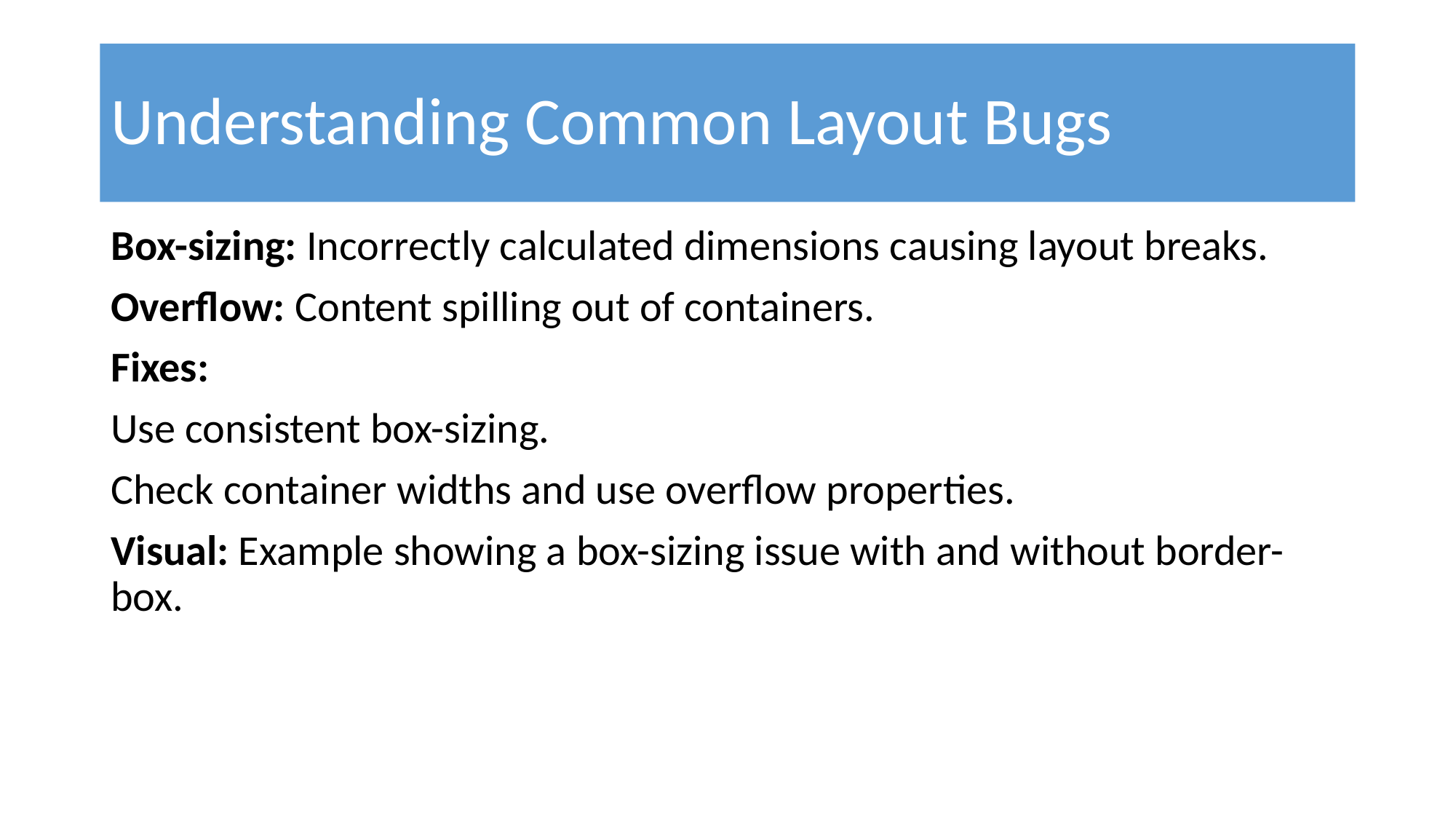

# Understanding Common Layout Bugs
Box-sizing: Incorrectly calculated dimensions causing layout breaks.
Overflow: Content spilling out of containers.
Fixes:
Use consistent box-sizing.
Check container widths and use overflow properties.
Visual: Example showing a box-sizing issue with and without border-box.